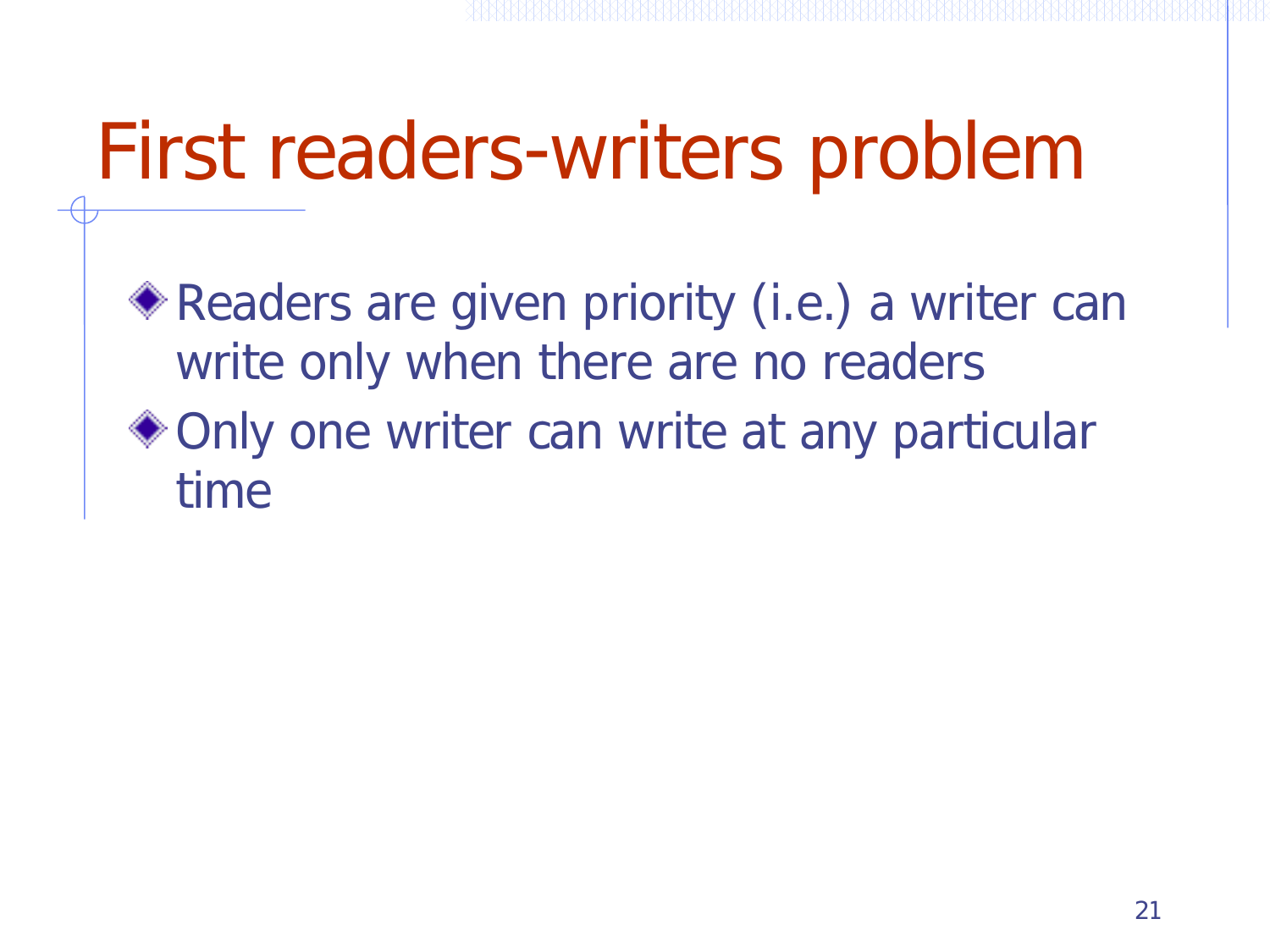

# First readers-writers problem
Readers are given priority (i.e.) a writer can write only when there are no readers
Only one writer can write at any particular time
21